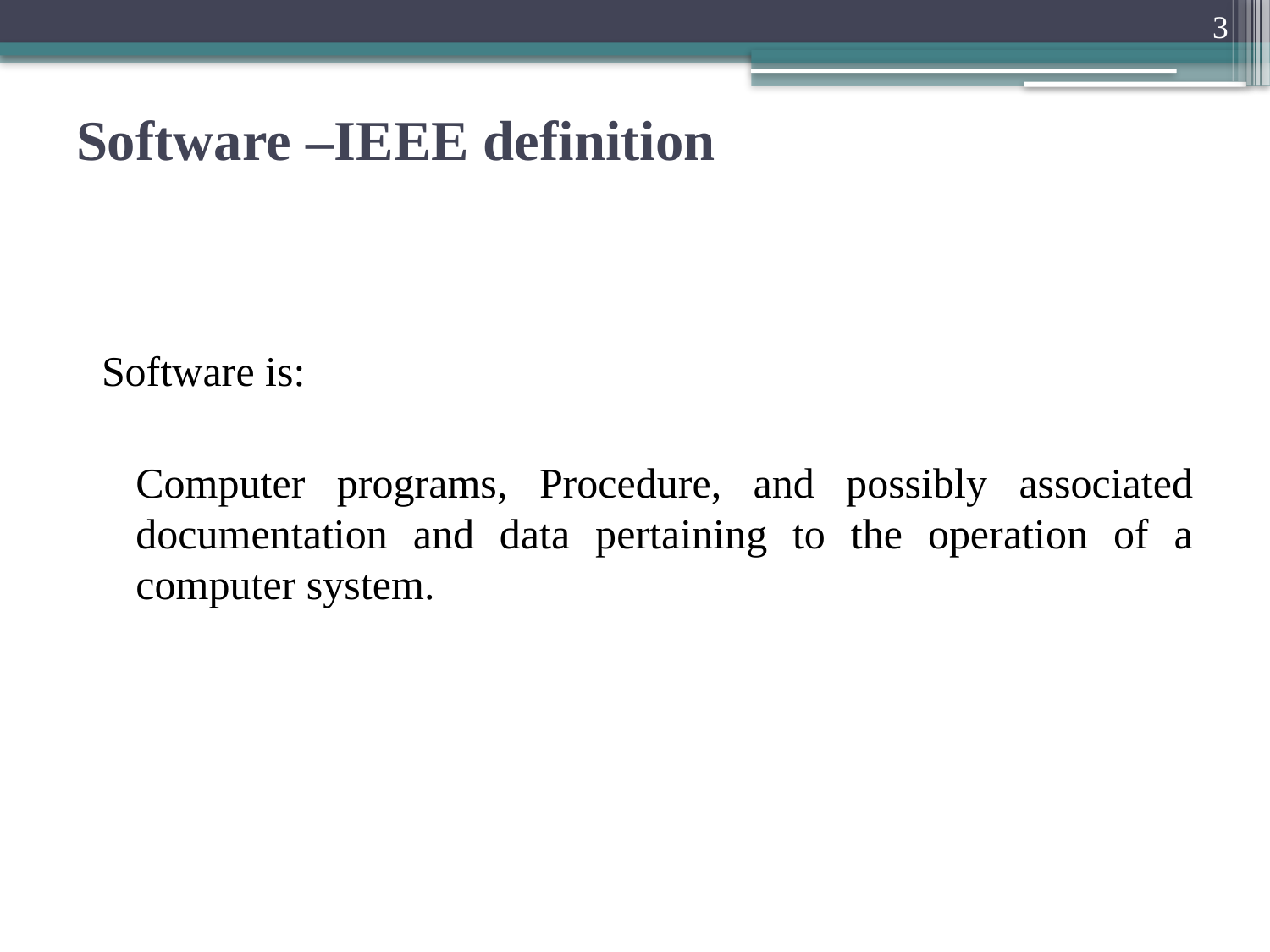

3
# Software –IEEE definition

Software is:

	Computer programs, Procedure, and possibly associated documentation and data pertaining to the operation of a computer system.